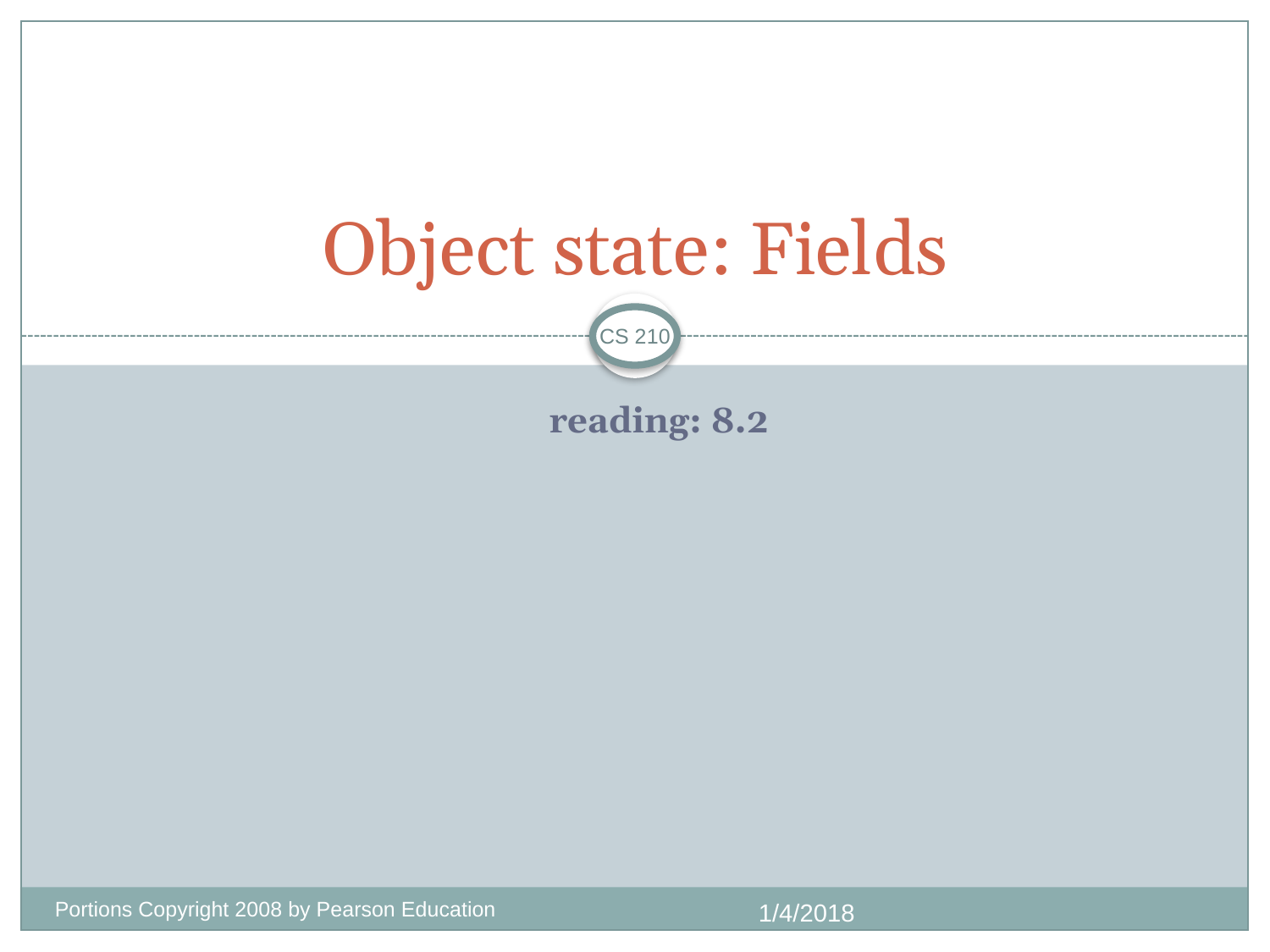

# Object state: Fields
CS 210
reading: 8.2

Portions Copyright 2008 by Pearson Education
1/4/2018